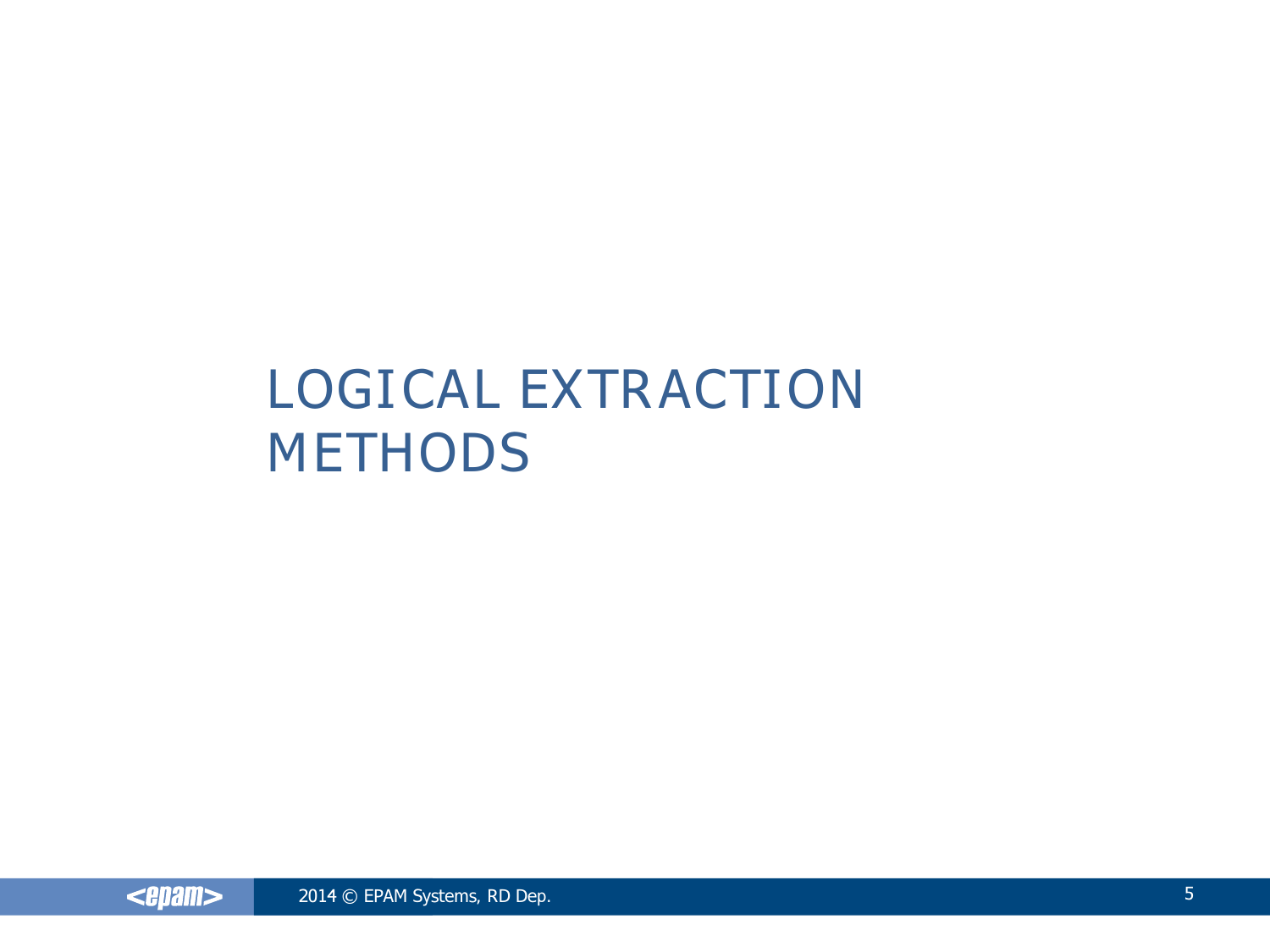

# Logical extraction methods
5
2014 © EPAM Systems, RD Dep.